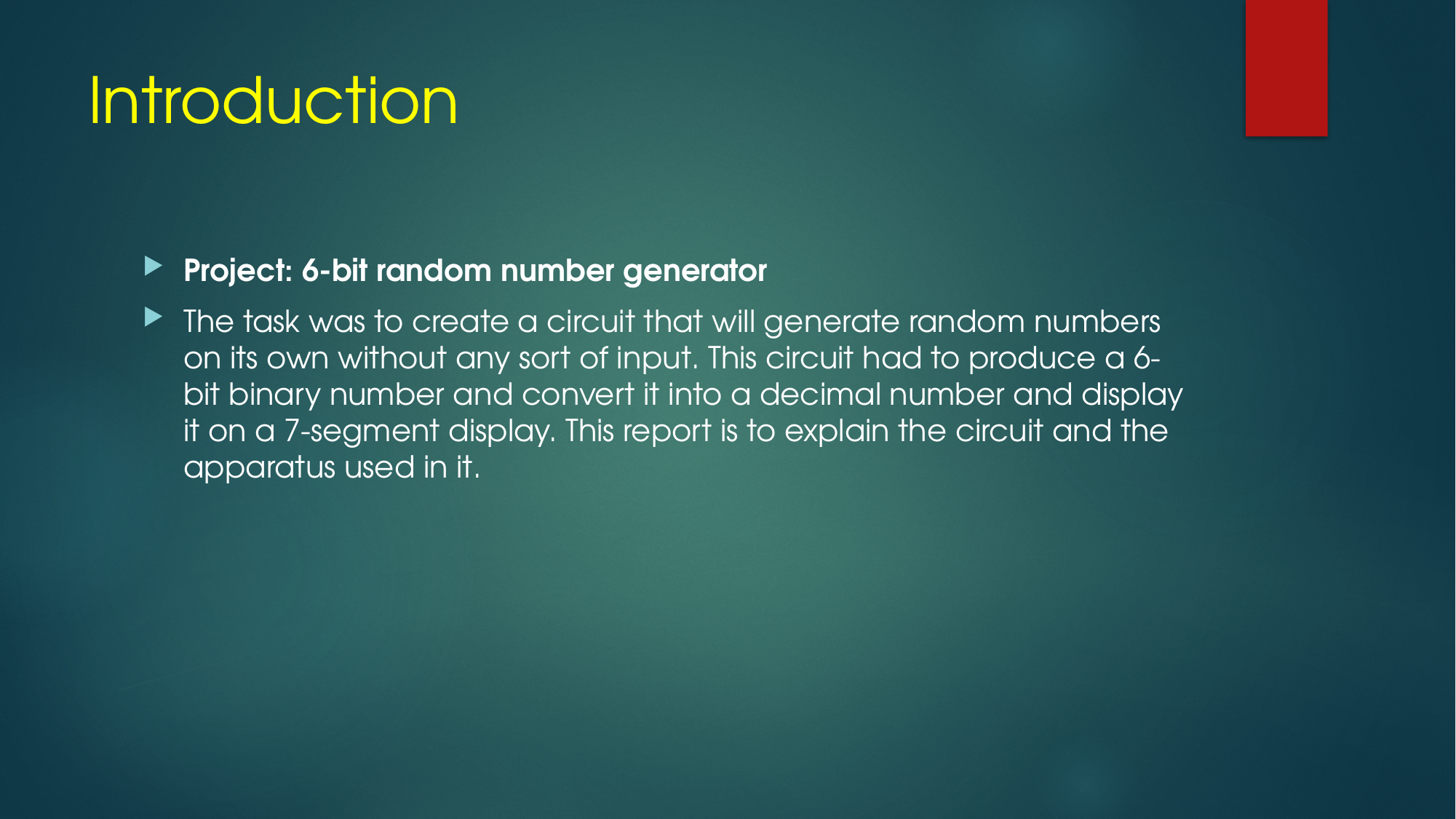

# Introduction
Project: 6-bit random number generator
The task was to create a circuit that will generate random numbers on its own without any sort of input. This circuit had to produce a 6-bit binary number and convert it into a decimal number and display it on a 7-segment display. This report is to explain the circuit and the apparatus used in it.